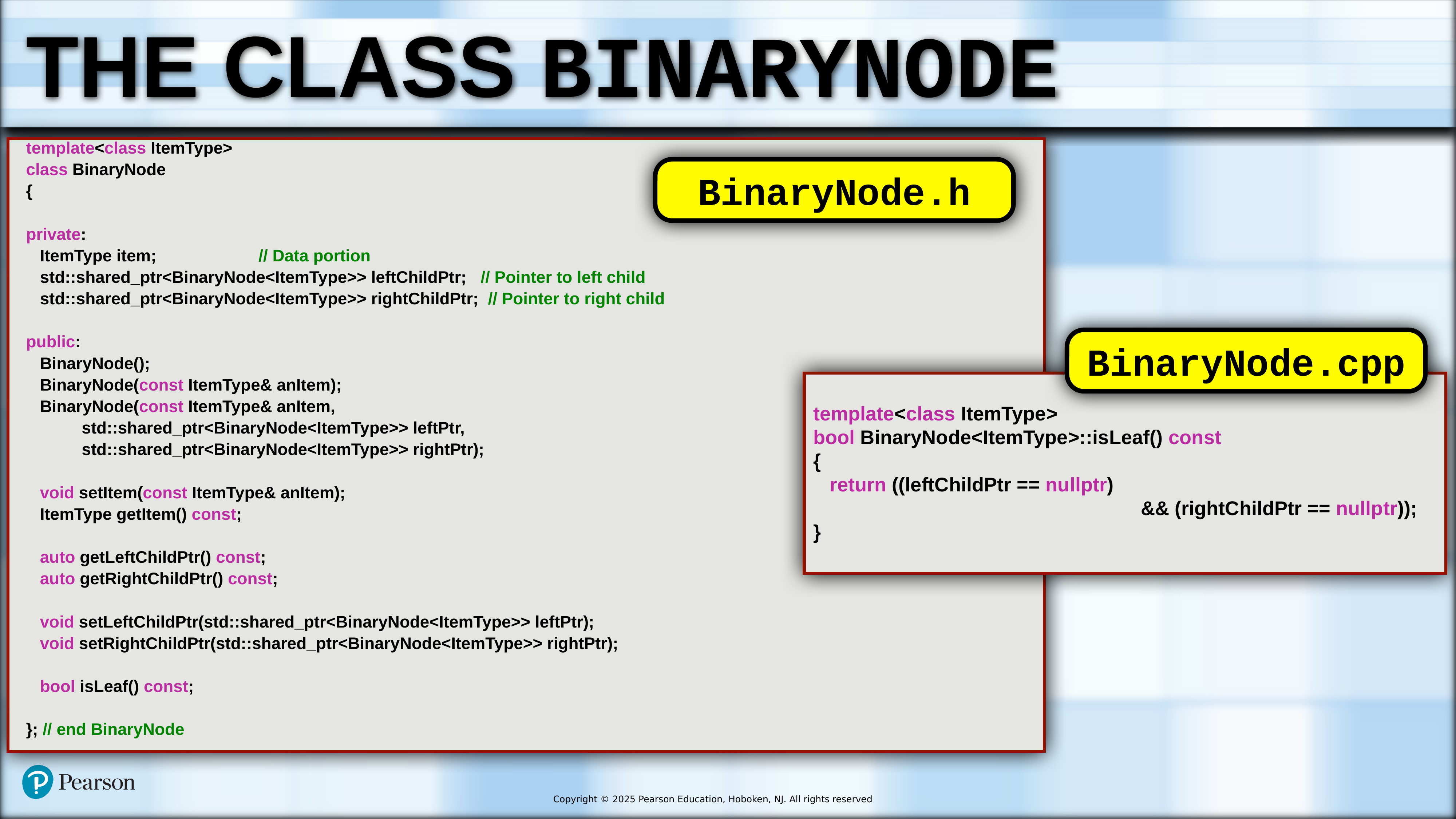

# The Class BinaryNode
template<class ItemType>
class BinaryNode
{

private:
   ItemType item;                      // Data portion
   std::shared_ptr<BinaryNode<ItemType>> leftChildPtr;   // Pointer to left child
   std::shared_ptr<BinaryNode<ItemType>> rightChildPtr;  // Pointer to right child

public:
   BinaryNode();
   BinaryNode(const ItemType& anItem);
   BinaryNode(const ItemType& anItem,
            std::shared_ptr<BinaryNode<ItemType>> leftPtr,
            std::shared_ptr<BinaryNode<ItemType>> rightPtr);

   void setItem(const ItemType& anItem);
   ItemType getItem() const;

   auto getLeftChildPtr() const;
   auto getRightChildPtr() const;

   void setLeftChildPtr(std::shared_ptr<BinaryNode<ItemType>> leftPtr);
   void setRightChildPtr(std::shared_ptr<BinaryNode<ItemType>> rightPtr);

   bool isLeaf() const;

}; // end BinaryNode

BinaryNode.h
BinaryNode.cpp

template<class ItemType>
bool BinaryNode<ItemType>::isLeaf() const
{
   return ((leftChildPtr == nullptr)
						&& (rightChildPtr == nullptr));
}